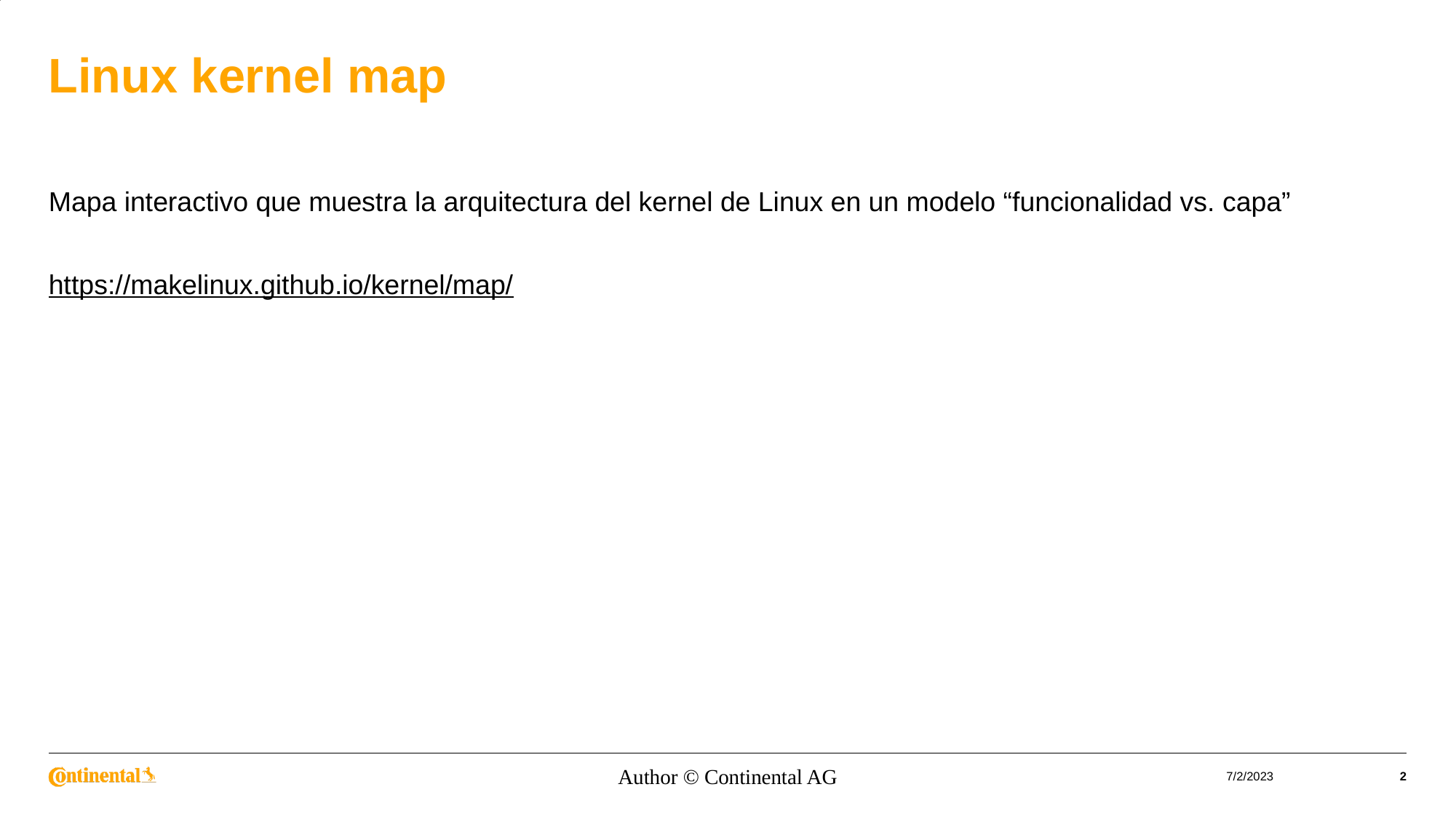

# Linux kernel map
Mapa interactivo que muestra la arquitectura del kernel de Linux en un modelo “funcionalidad vs. capa”

https://makelinux.github.io/kernel/map/

Author © Continental AG
7/2/2023
2